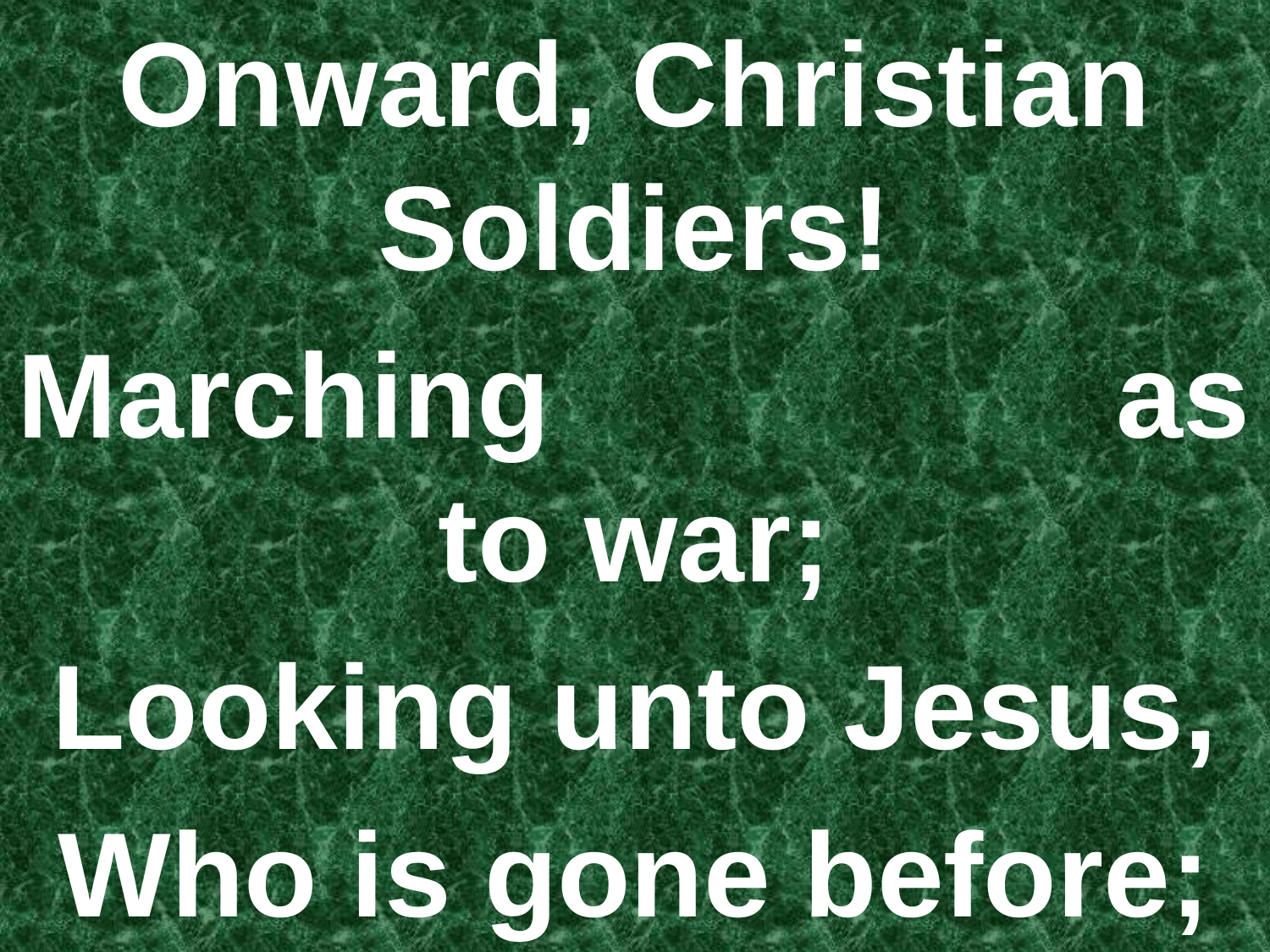

Onward, Christian Soldiers!
Marching                 as to war;
Looking unto Jesus,
Who is gone before;